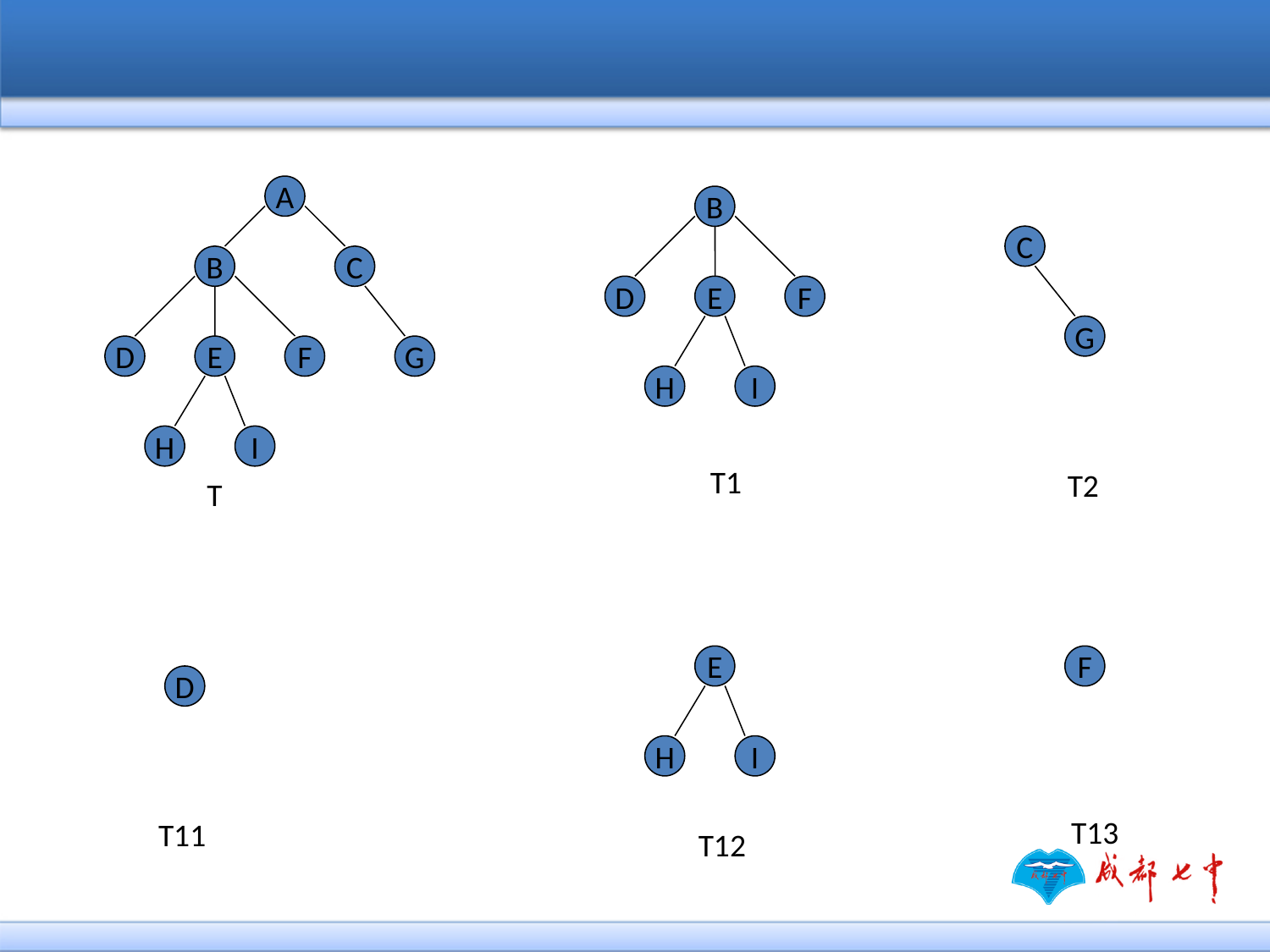

A

B
C

D
E
F
G

H
I
T
B

D
E
F

H
I
T1
C

G
T2
E

H
I
T12
F
T13
D
T11